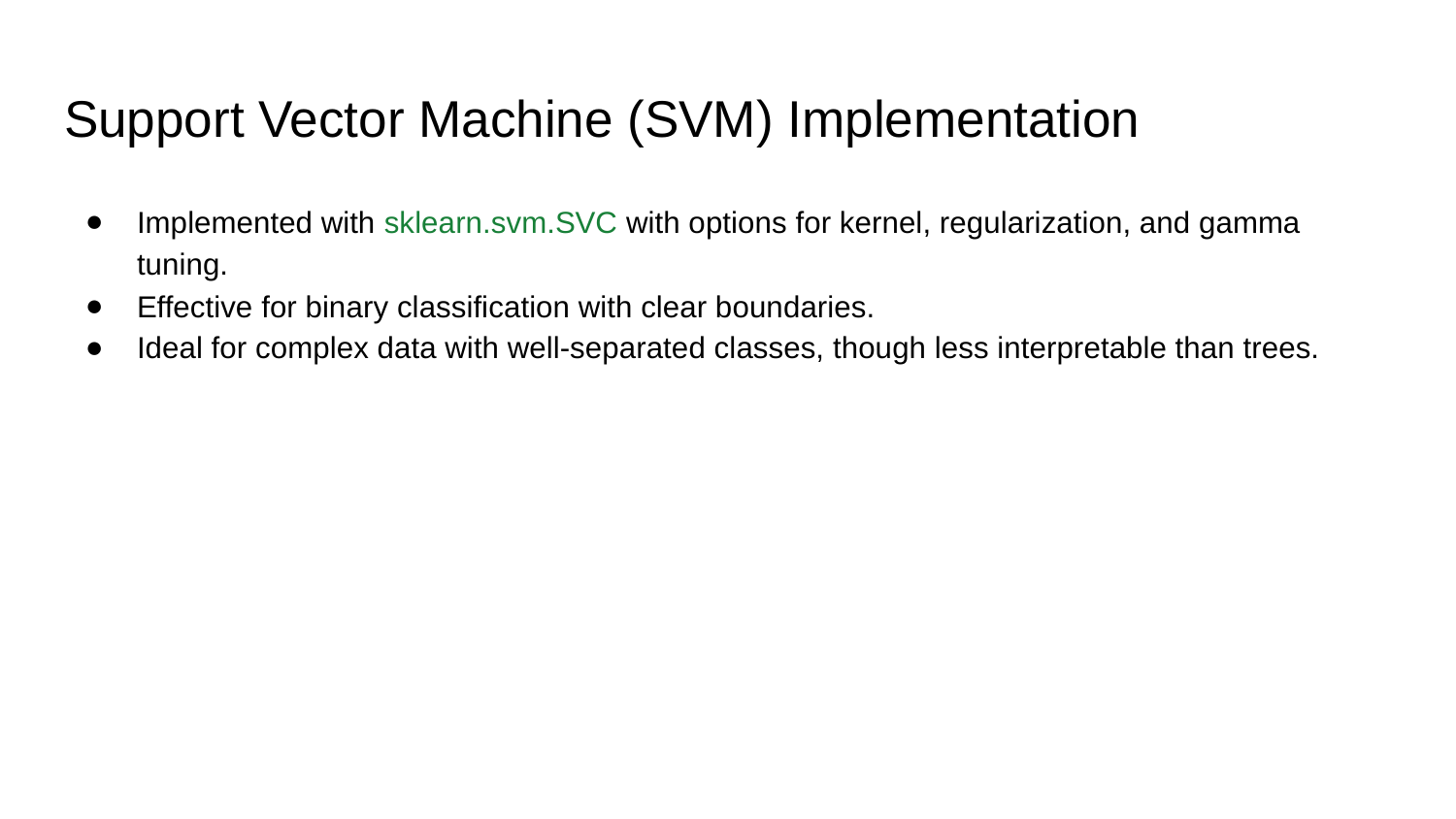

# Support Vector Machine (SVM) Implementation
Implemented with sklearn.svm.SVC with options for kernel, regularization, and gamma tuning.
Effective for binary classification with clear boundaries.
Ideal for complex data with well-separated classes, though less interpretable than trees.